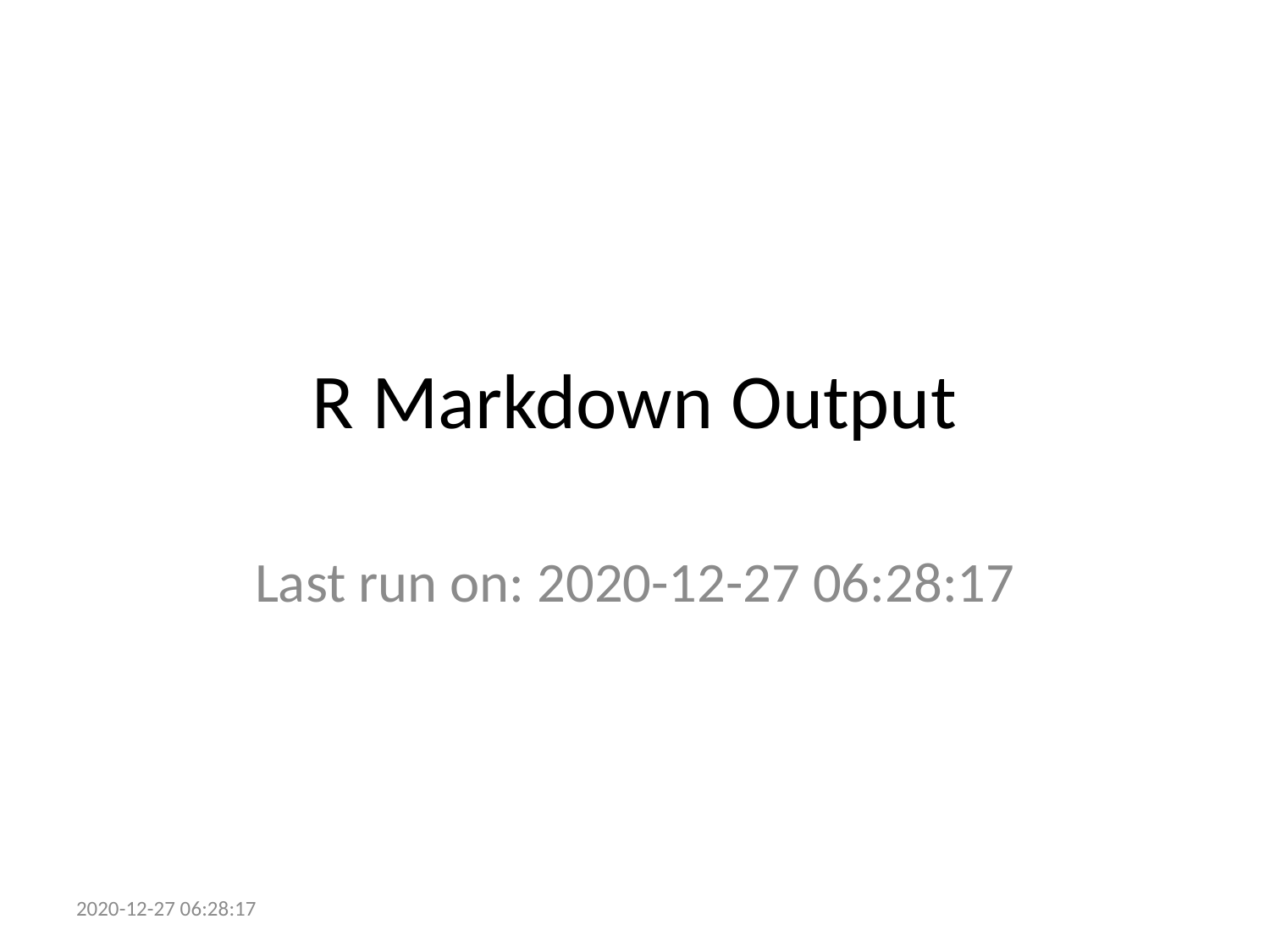

# R Markdown Output
Last run on: 2020-12-27 06:28:17
2020-12-27 06:28:17